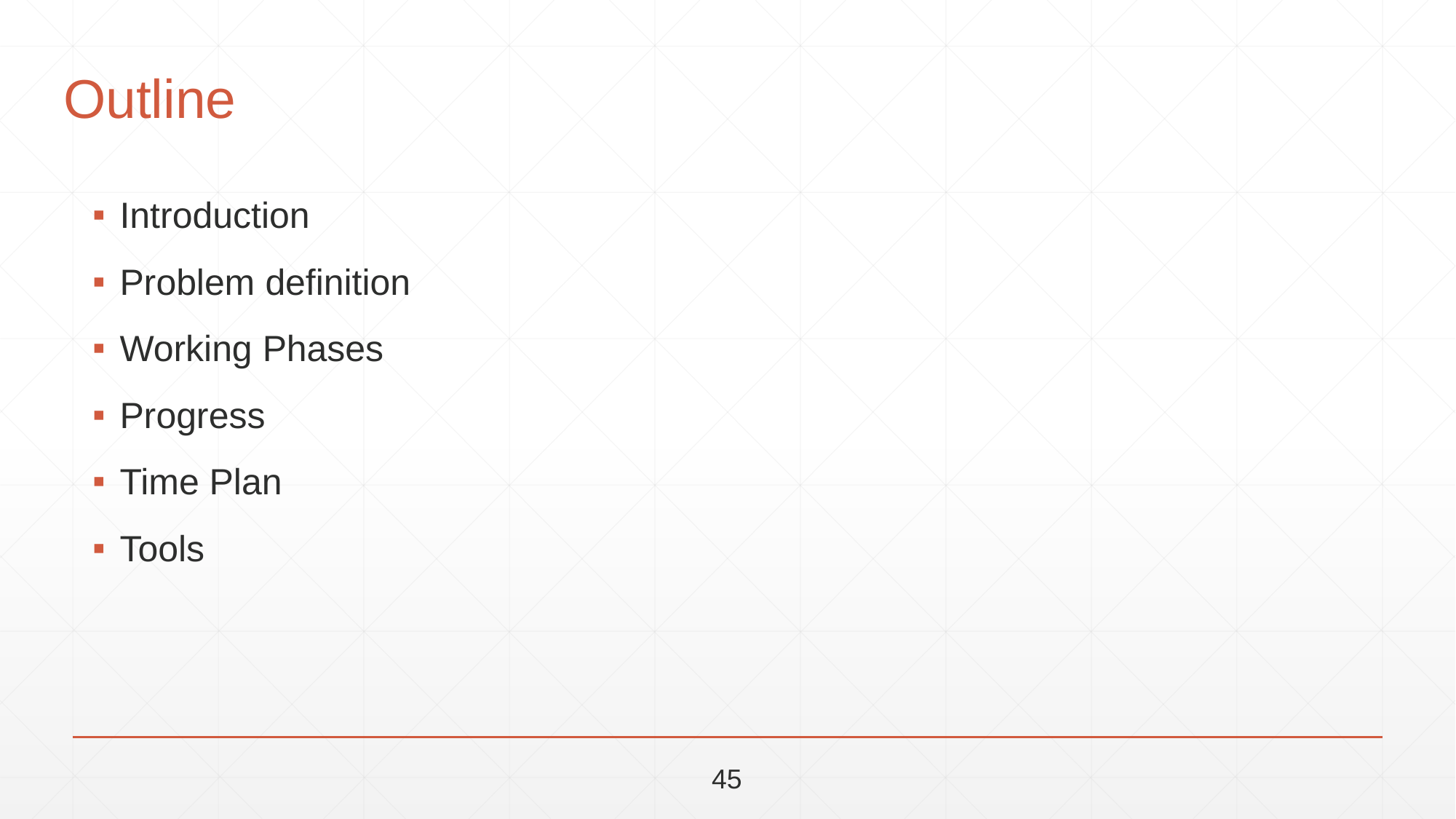

# Outline
Introduction
Problem definition
Working Phases
Progress
Time Plan
Tools
45